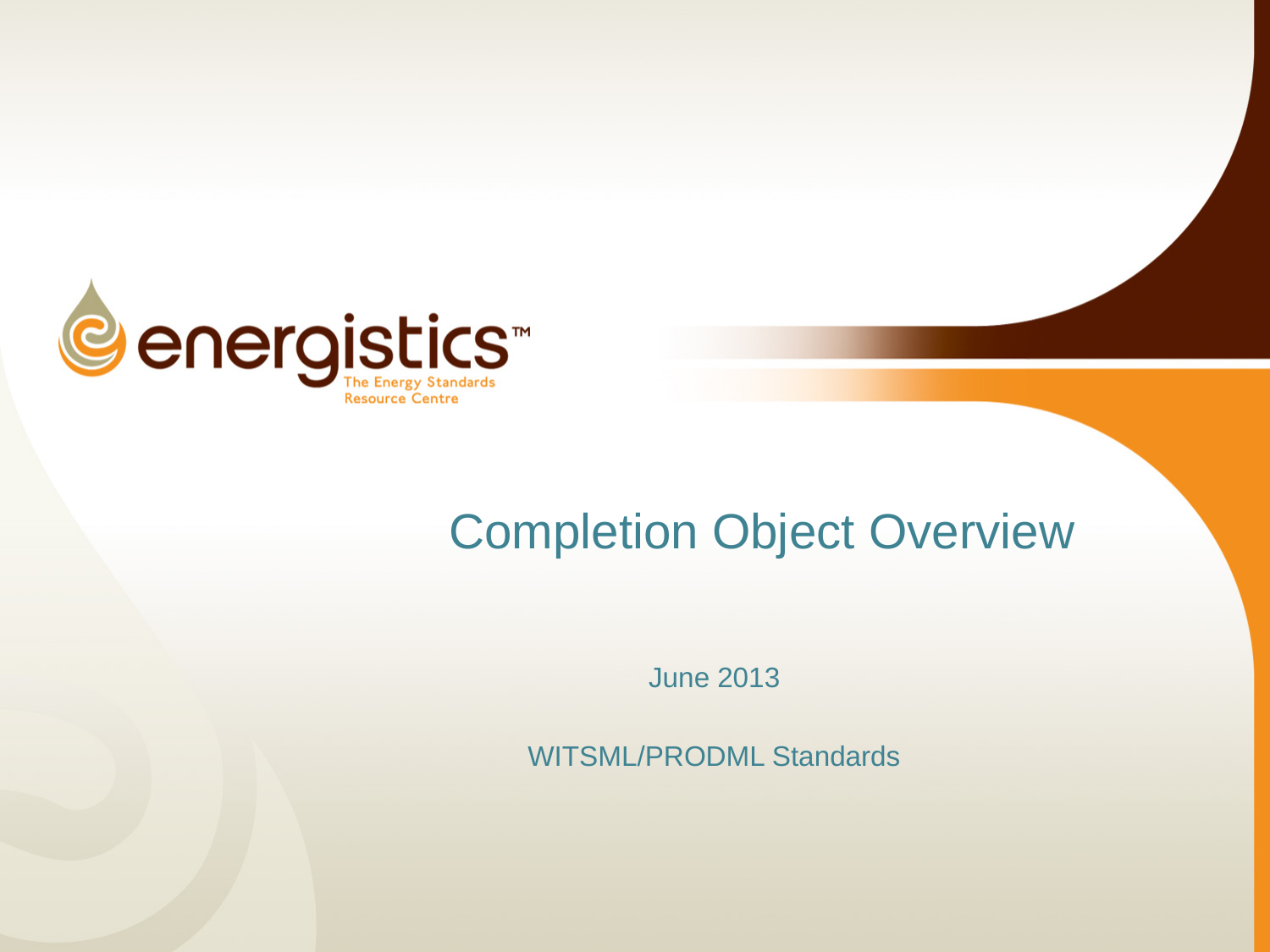

# Completion Object Overview

June 2013

WITSML/PRODML Standards